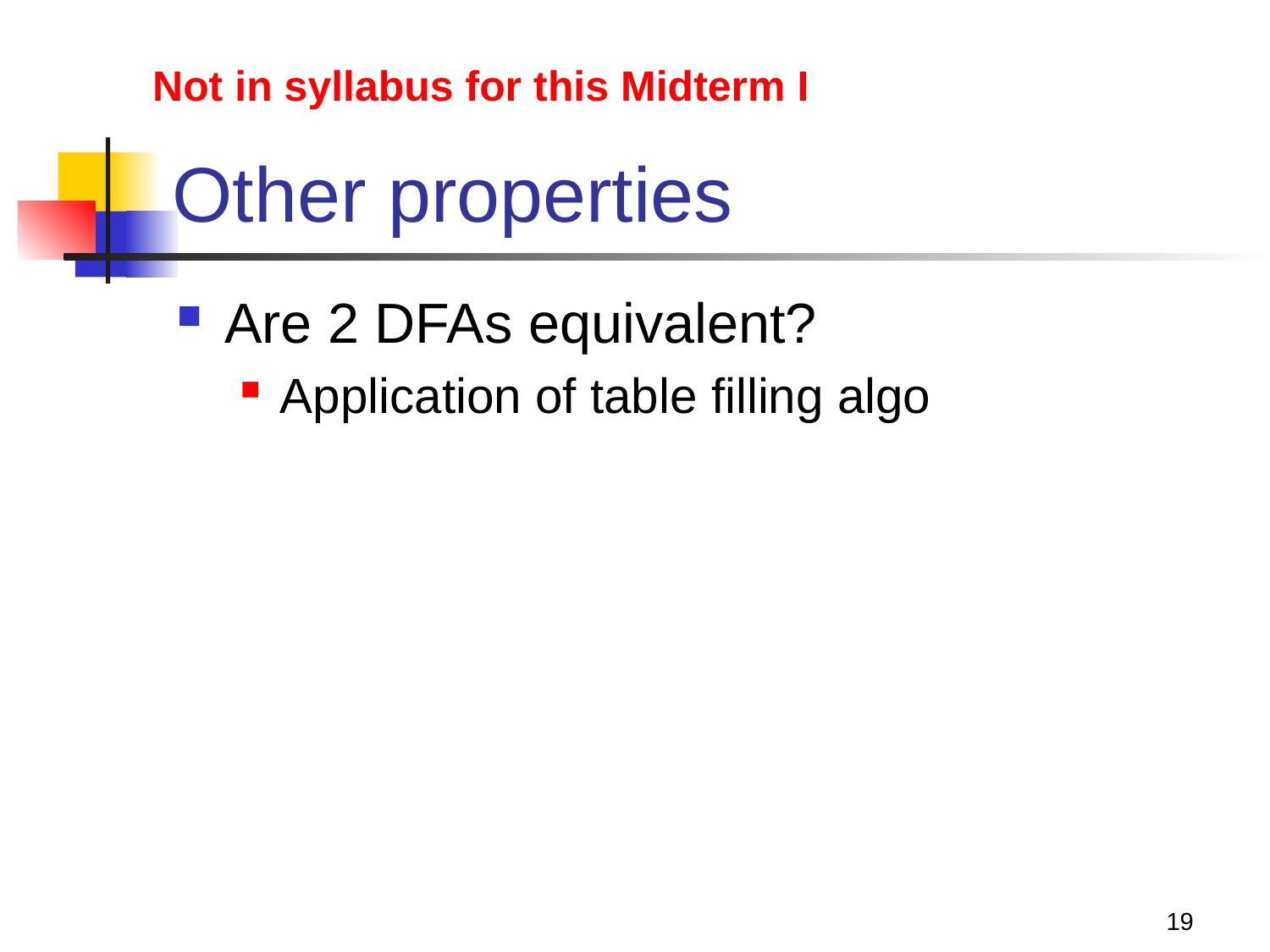

Not in syllabus for this Midterm I
# Other properties
Are 2 DFAs equivalent?
Application of table filling algo

19